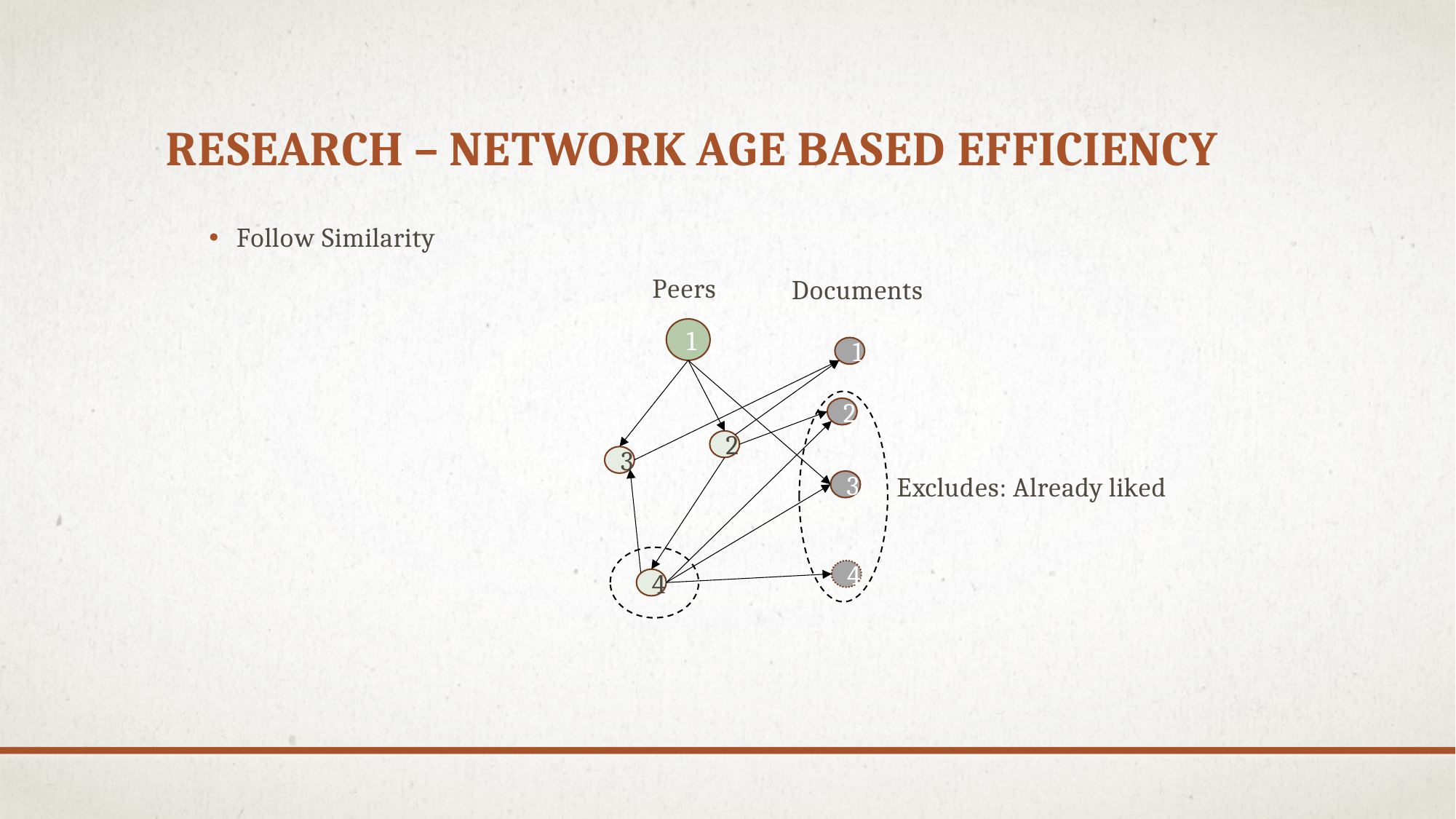

# Research – Network age based efficiency
Follow Similarity

Peers
Documents
1
1

2
2
3
Excludes: Already liked
3

4
4